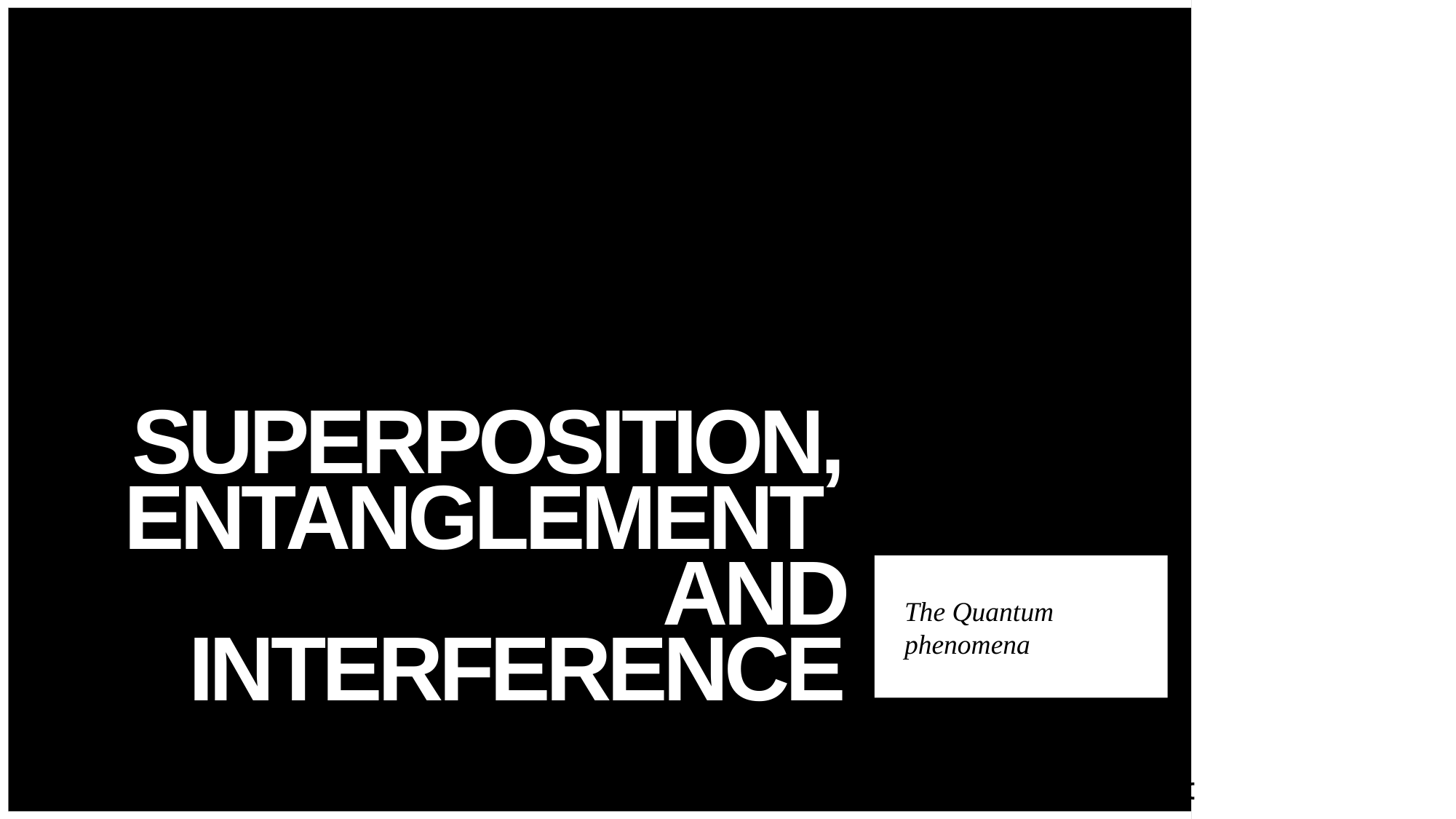

# Superposition, entanglement and interference
The Quantum phenomena
8